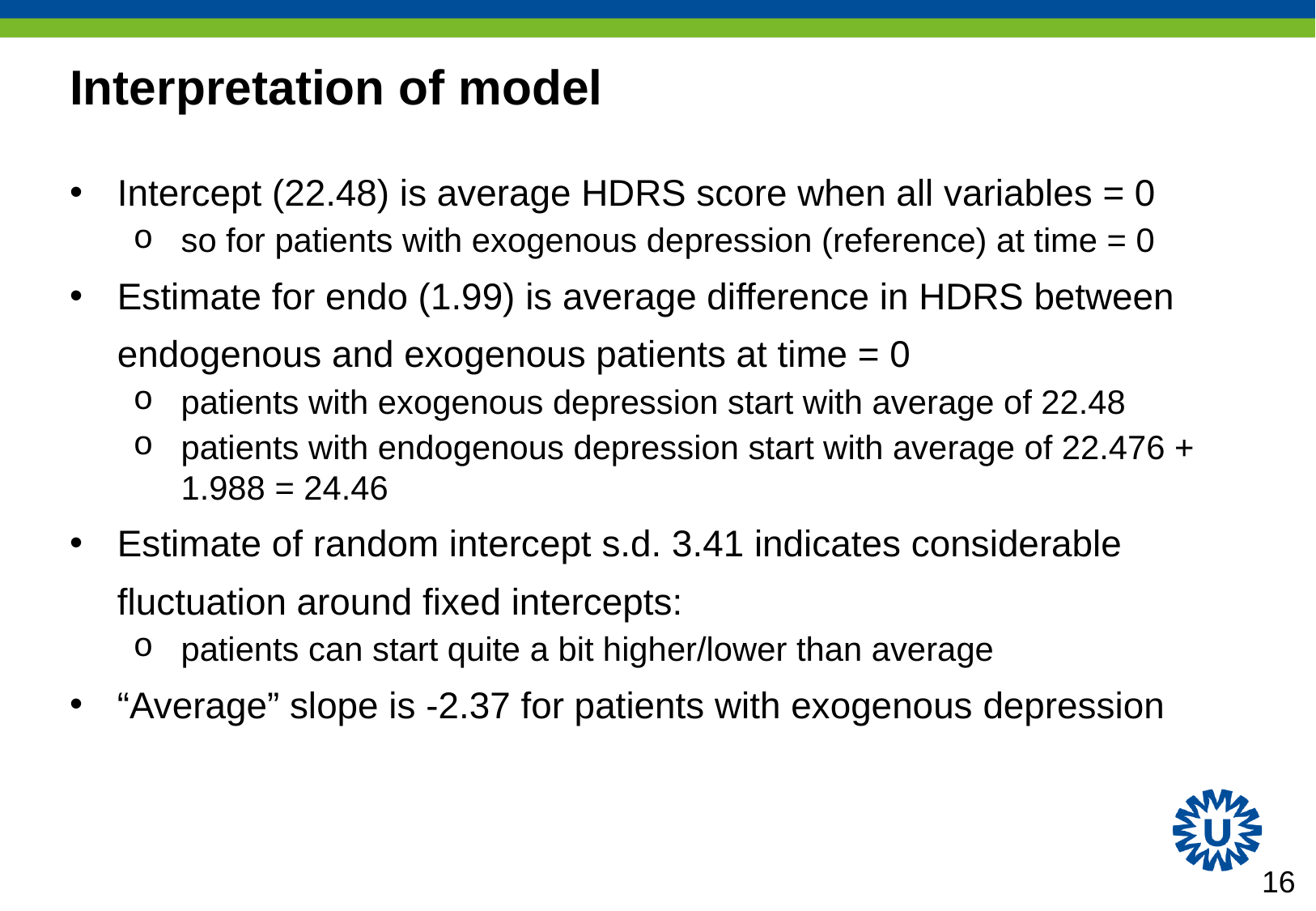

# Interpretation of model
Intercept (22.48) is average HDRS score when all variables = 0
so for patients with exogenous depression (reference) at time = 0
Estimate for endo (1.99) is average difference in HDRS between endogenous and exogenous patients at time = 0
patients with exogenous depression start with average of 22.48
patients with endogenous depression start with average of 22.476 + 1.988 = 24.46
Estimate of random intercept s.d. 3.41 indicates considerable fluctuation around fixed intercepts:
patients can start quite a bit higher/lower than average
“Average” slope is -2.37 for patients with exogenous depression

16